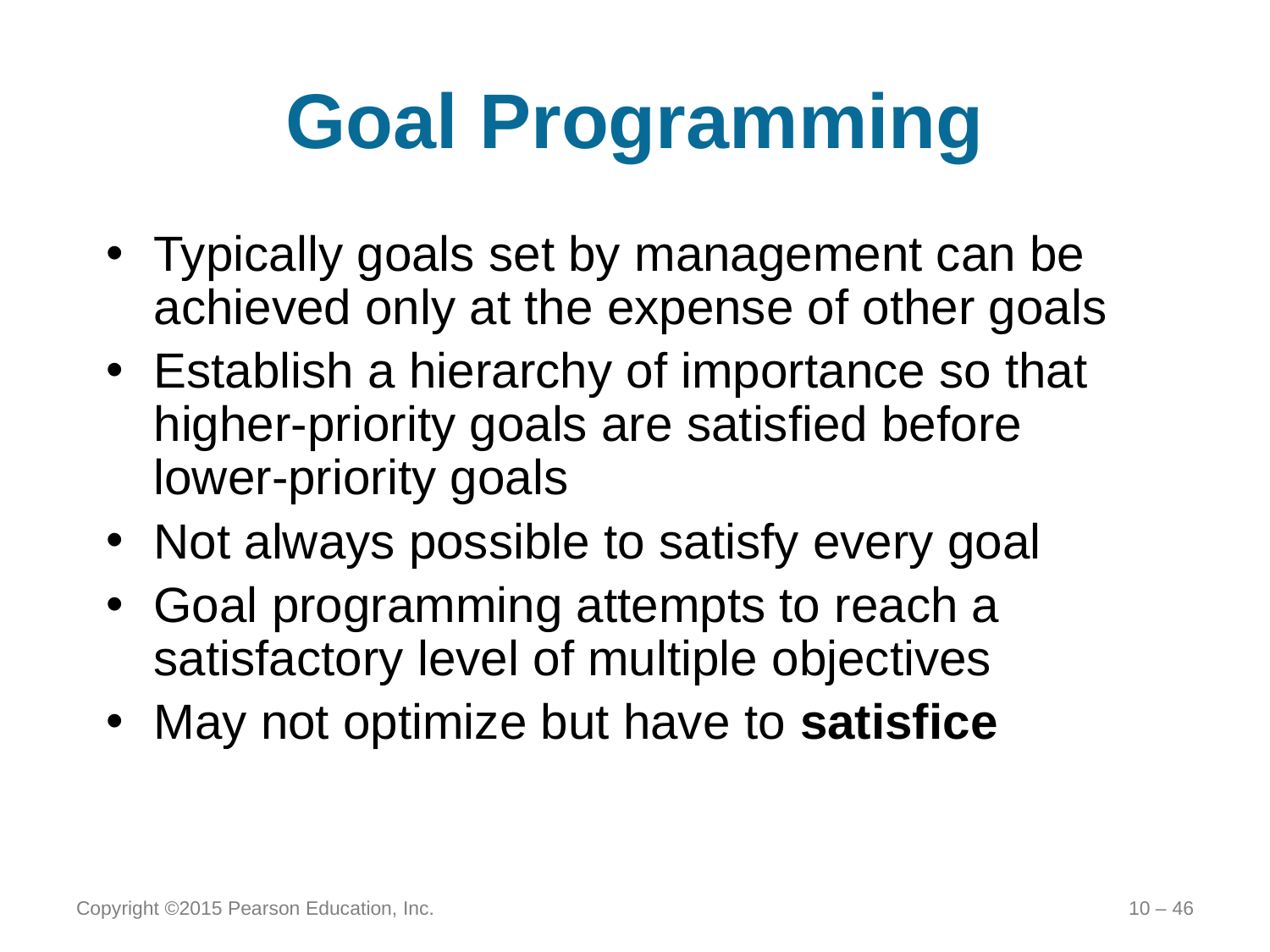

# Goal Programming
Typically goals set by management can be achieved only at the expense of other goals
Establish a hierarchy of importance so that higher-priority goals are satisfied before lower-priority goals
Not always possible to satisfy every goal
Goal programming attempts to reach a satisfactory level of multiple objectives
May not optimize but have to satisfice
Copyright ©2015 Pearson Education, Inc.
10 – 46